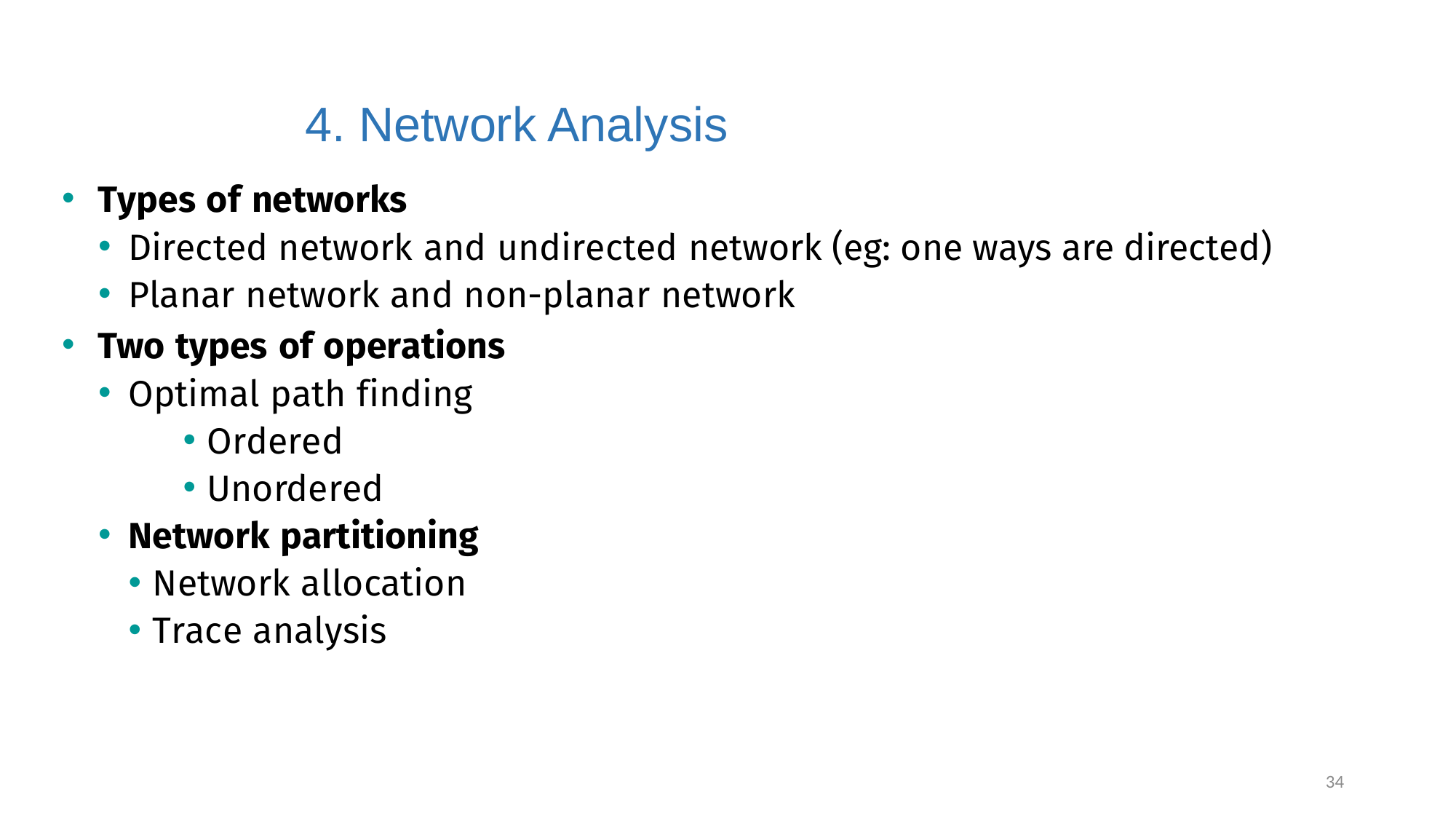

# 4. Network Analysis
Types of networks
Directed network and undirected network (eg: one ways are directed)
Planar network and non-planar network
Two types of operations
Optimal path finding
Ordered
Unordered
Network partitioning
Network allocation
Trace analysis
34